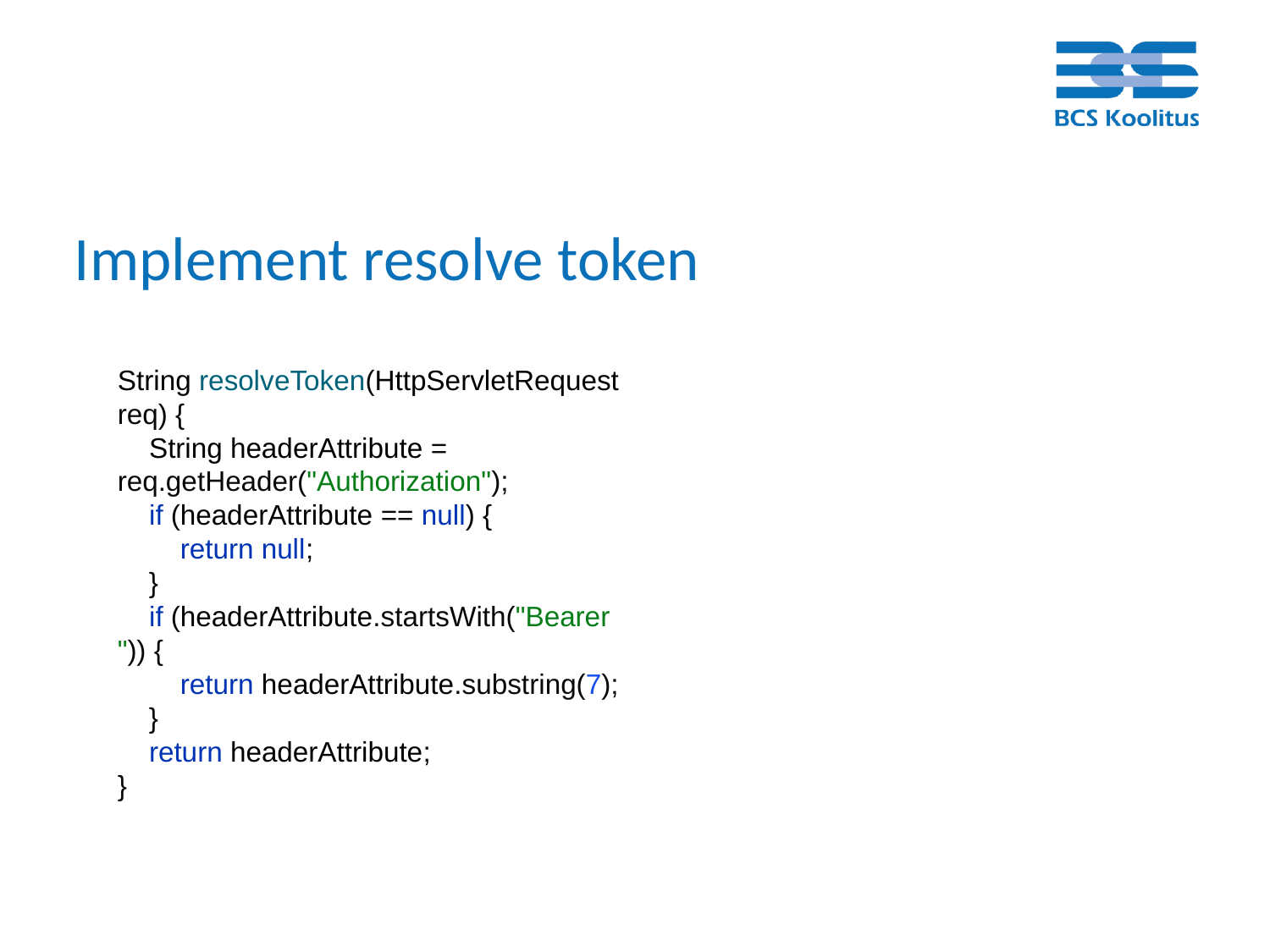

# Implement resolve token
String resolveToken(HttpServletRequest req) {
    String headerAttribute = req.getHeader("Authorization");
    if (headerAttribute == null) {
        return null;
    }
    if (headerAttribute.startsWith("Bearer ")) {
        return headerAttribute.substring(7);
    }
    return headerAttribute;
}